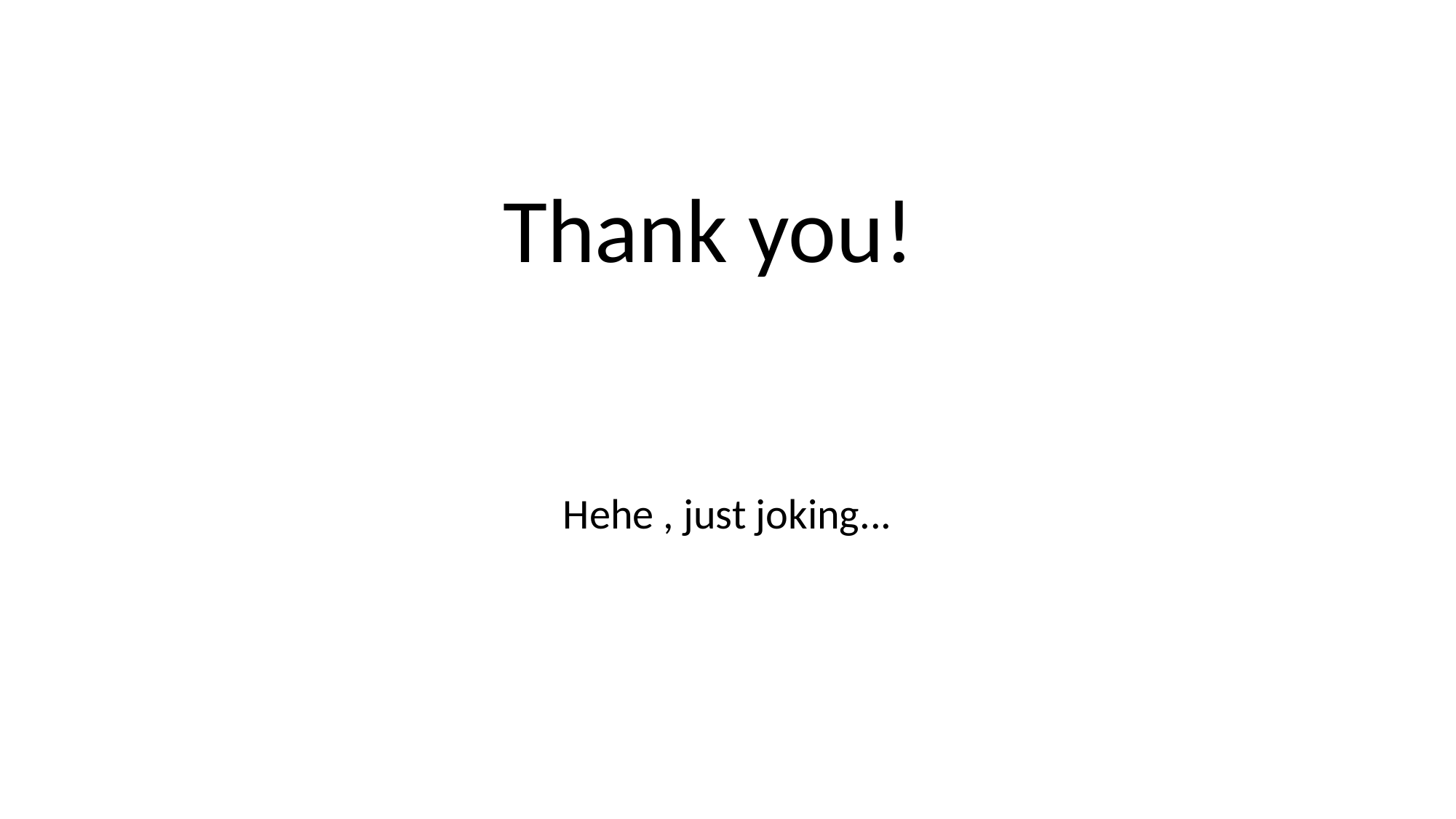

# Thank you!
Hehe , just joking...